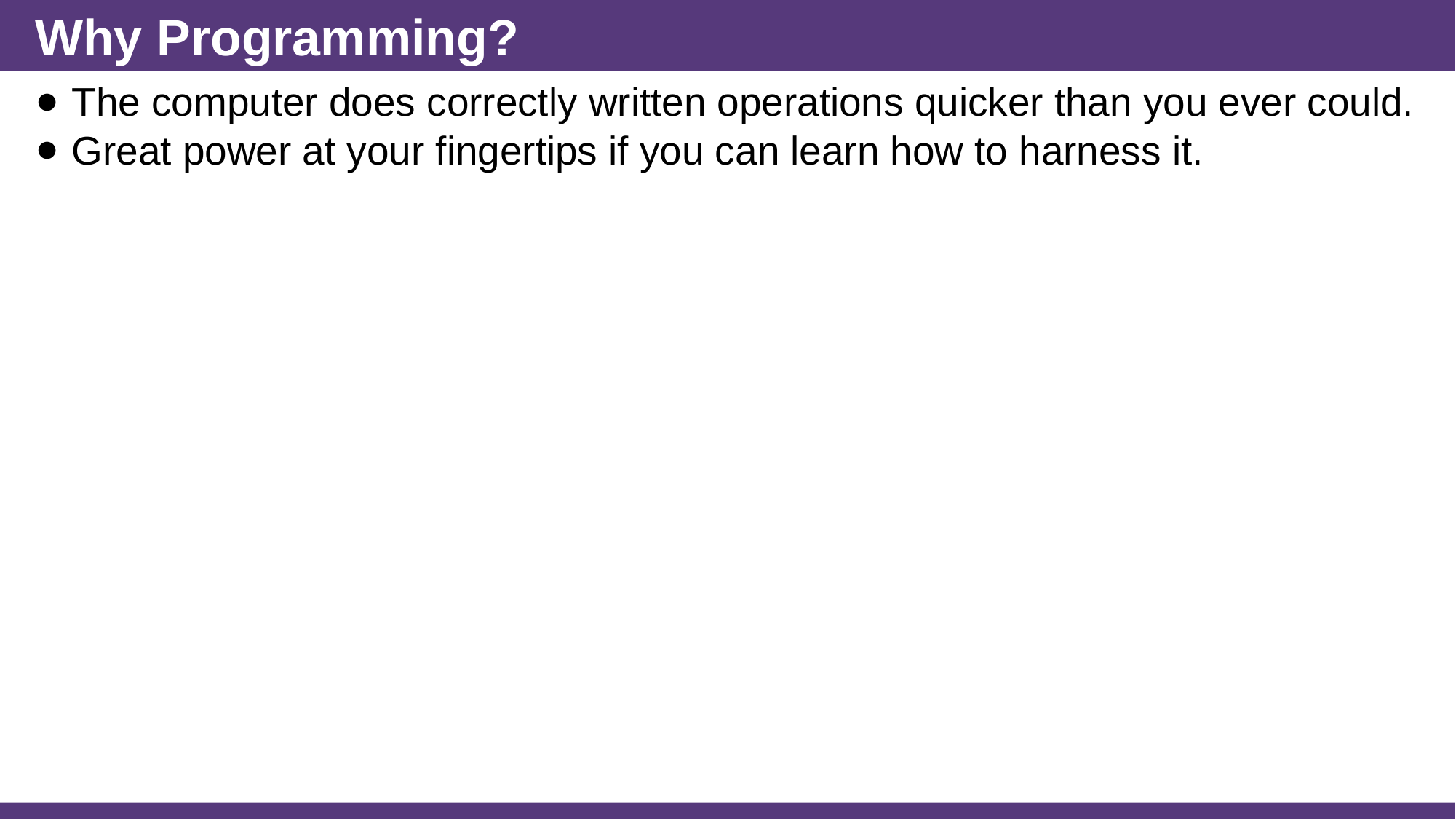

# Why Programming?
The computer does correctly written operations quicker than you ever could.
Great power at your fingertips if you can learn how to harness it.